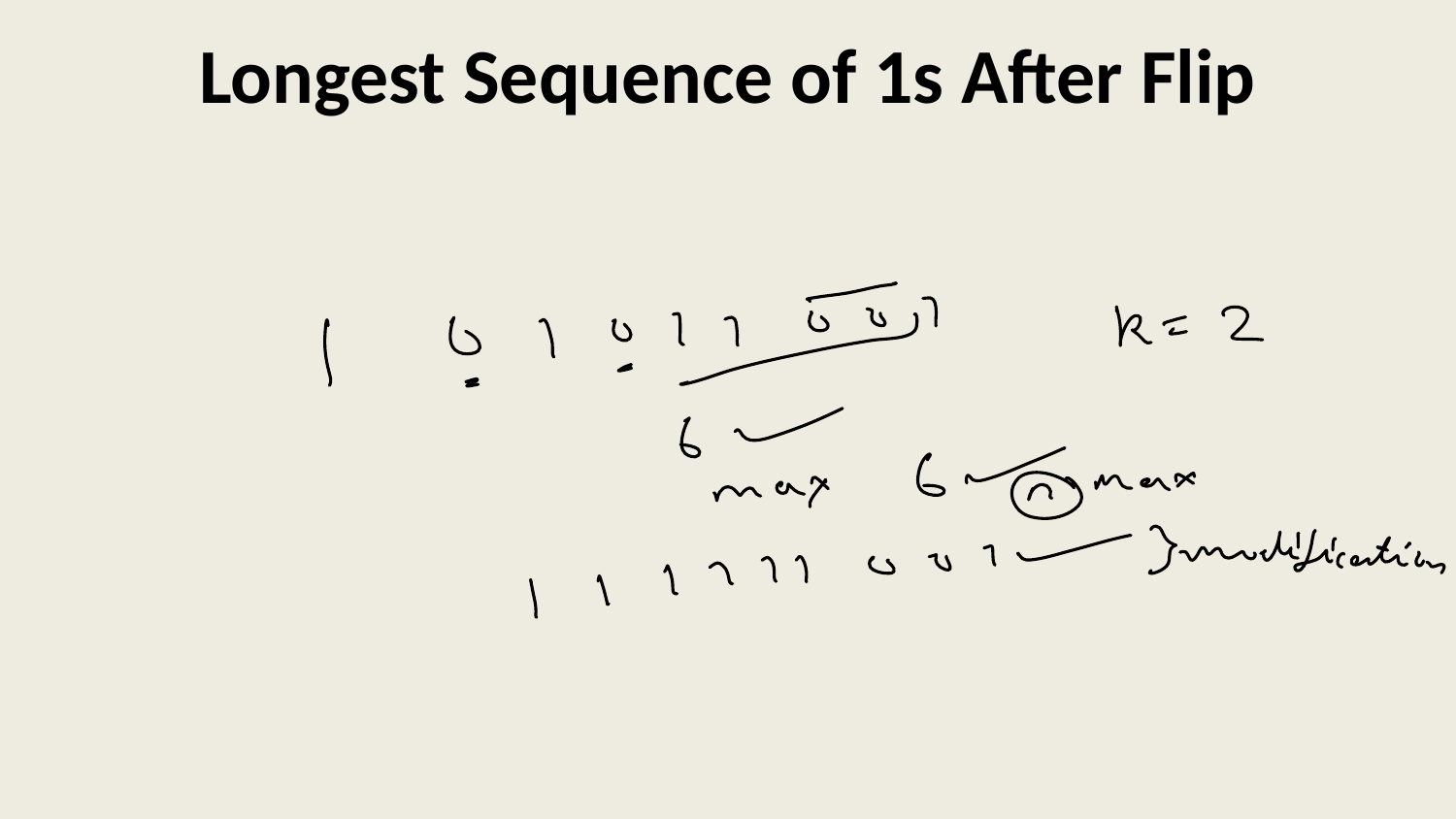

# Longest Sequence of 1s After Flip